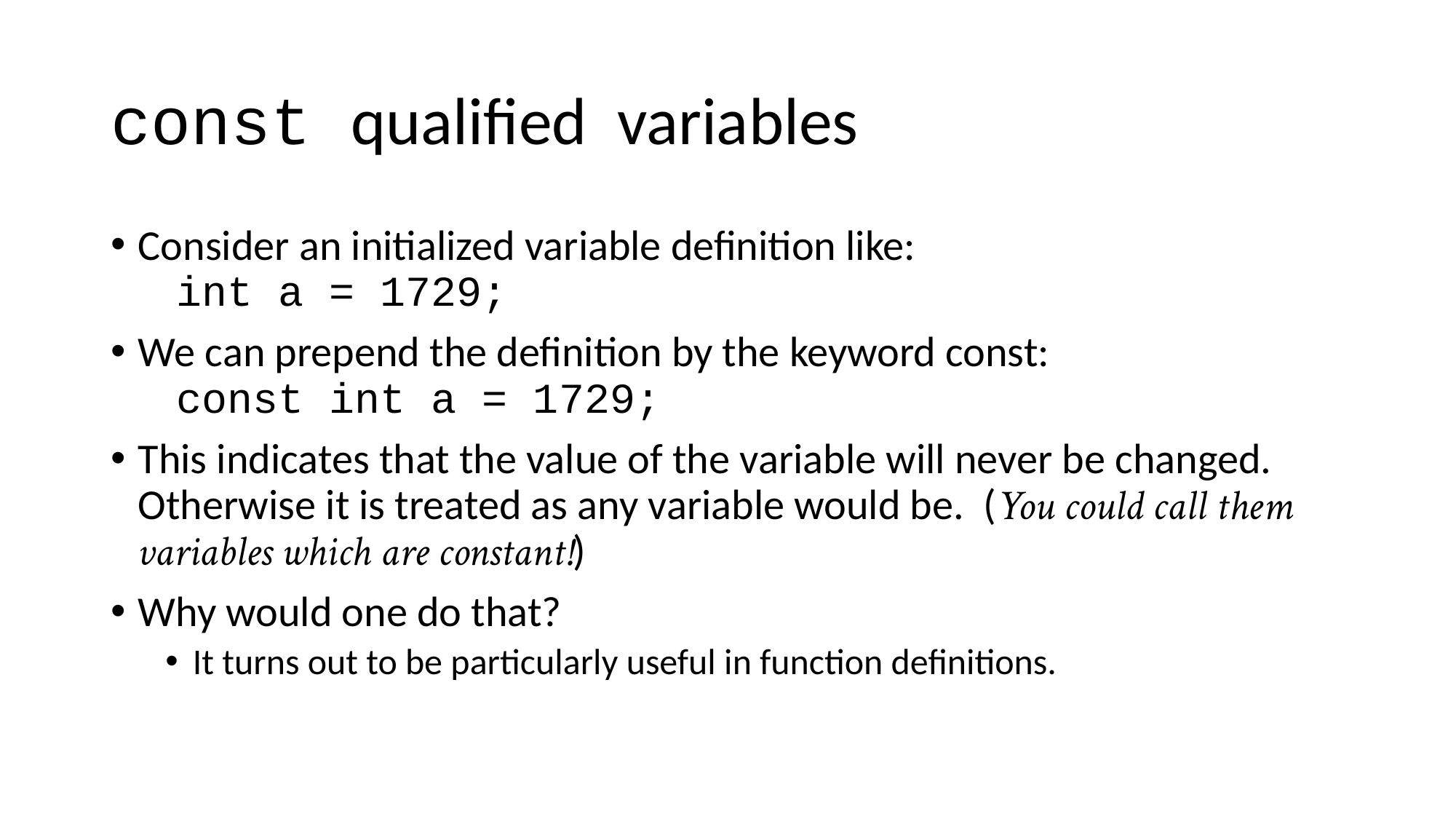

# const qualified  variables
Consider an initialized variable definition like:
    int a = 1729;
We can prepend the definition by the keyword const:
    const int a = 1729;
This indicates that the value of the variable will never be changed. Otherwise it is treated as any variable would be.  (You could call them variables which are constant!)
Why would one do that?
It turns out to be particularly useful in function definitions.